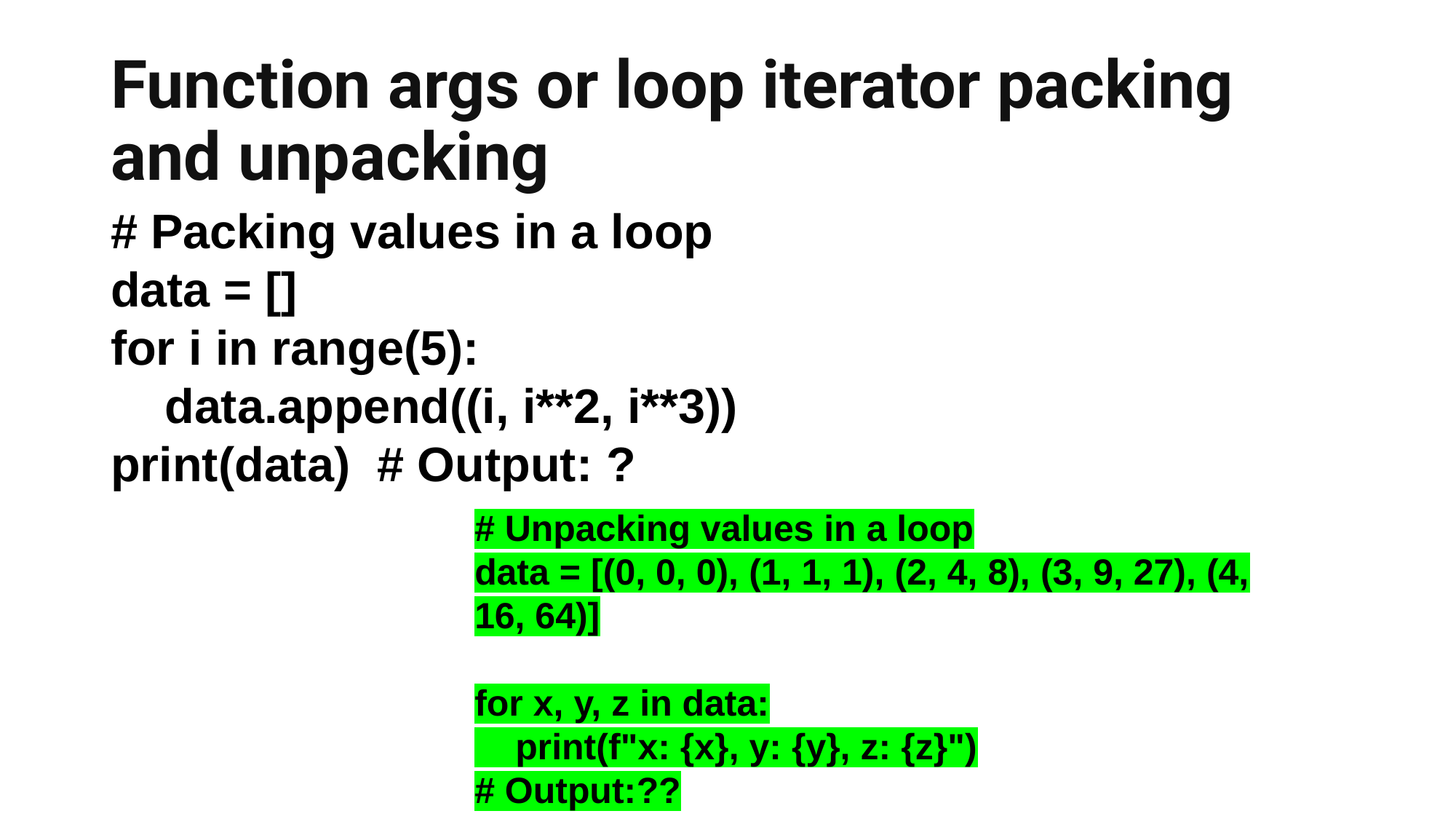

# Function args or loop iterator packing and unpacking
# Packing values in a loop
data = []
for i in range(5):
    data.append((i, i**2, i**3))
print(data)  # Output: ?
# Unpacking values in a loop
data = [(0, 0, 0), (1, 1, 1), (2, 4, 8), (3, 9, 27), (4, 16, 64)]

for x, y, z in data:
    print(f"x: {x}, y: {y}, z: {z}")
# Output:??